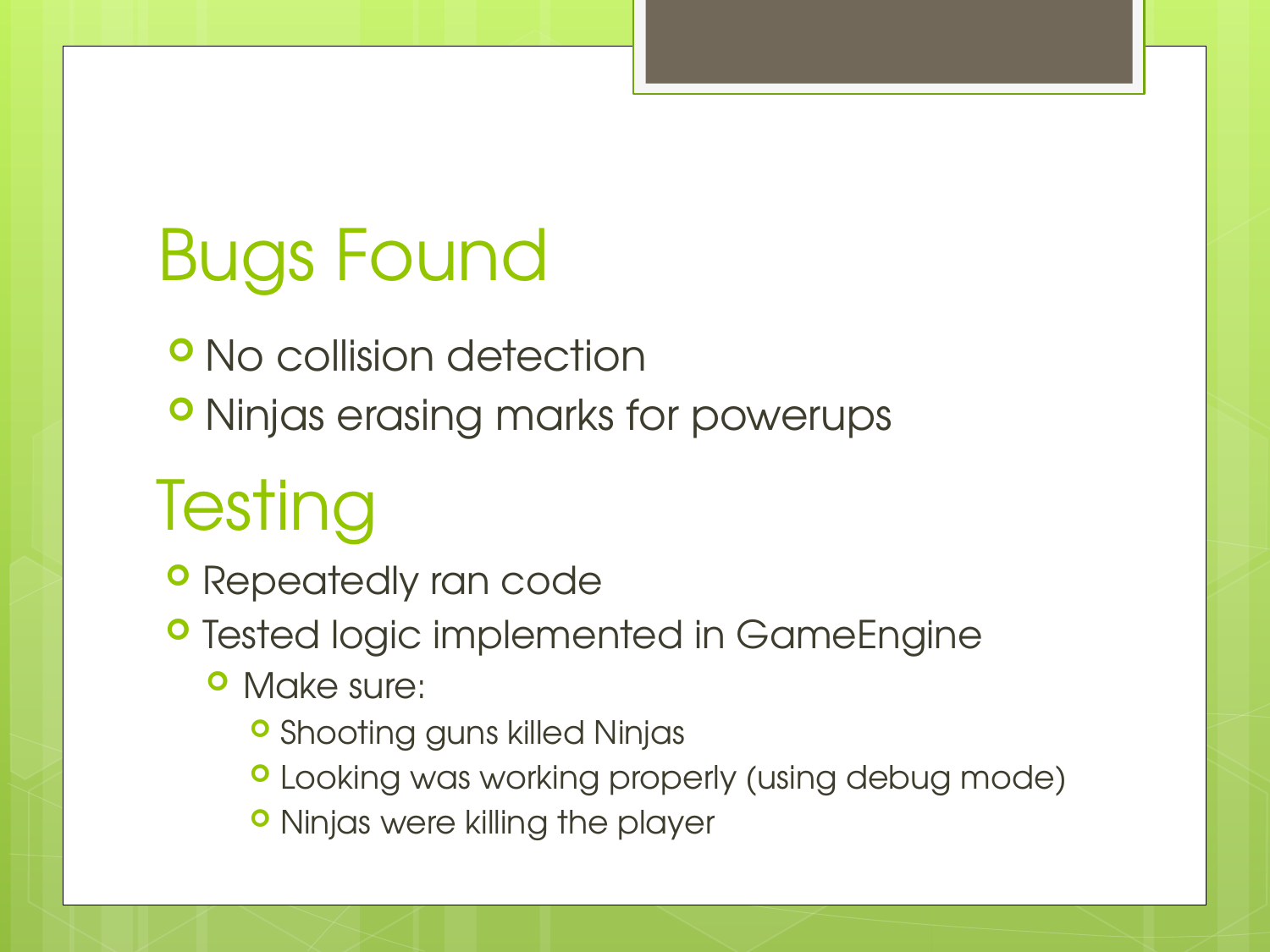

# Bugs Found
No collision detection
Ninjas erasing marks for powerups

Testing
Repeatedly ran code
Tested logic implemented in GameEngine
Make sure:
Shooting guns killed Ninjas
Looking was working properly (using debug mode)
Ninjas were killing the player